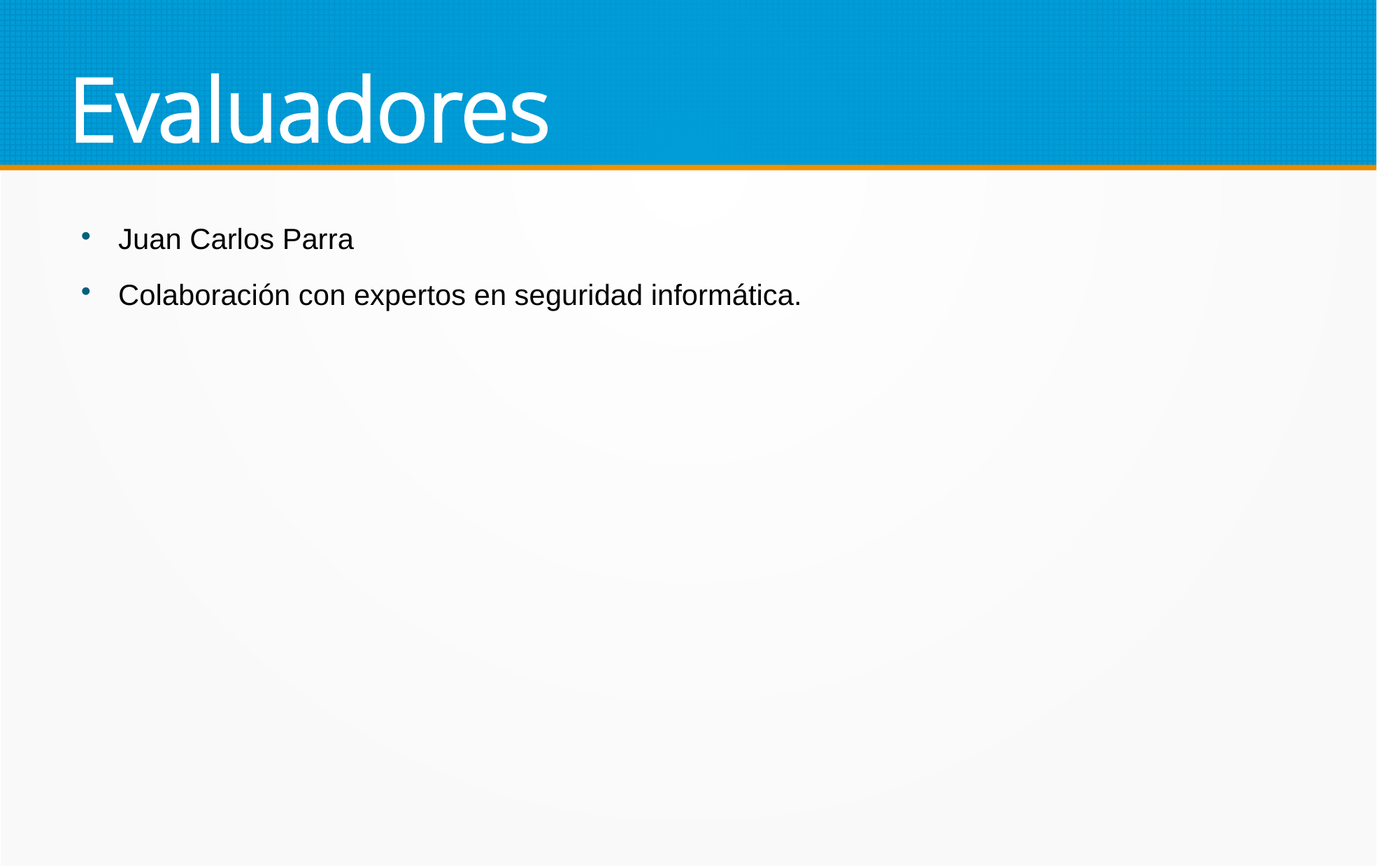

Evaluadores
Juan Carlos Parra
Colaboración con expertos en seguridad informática.